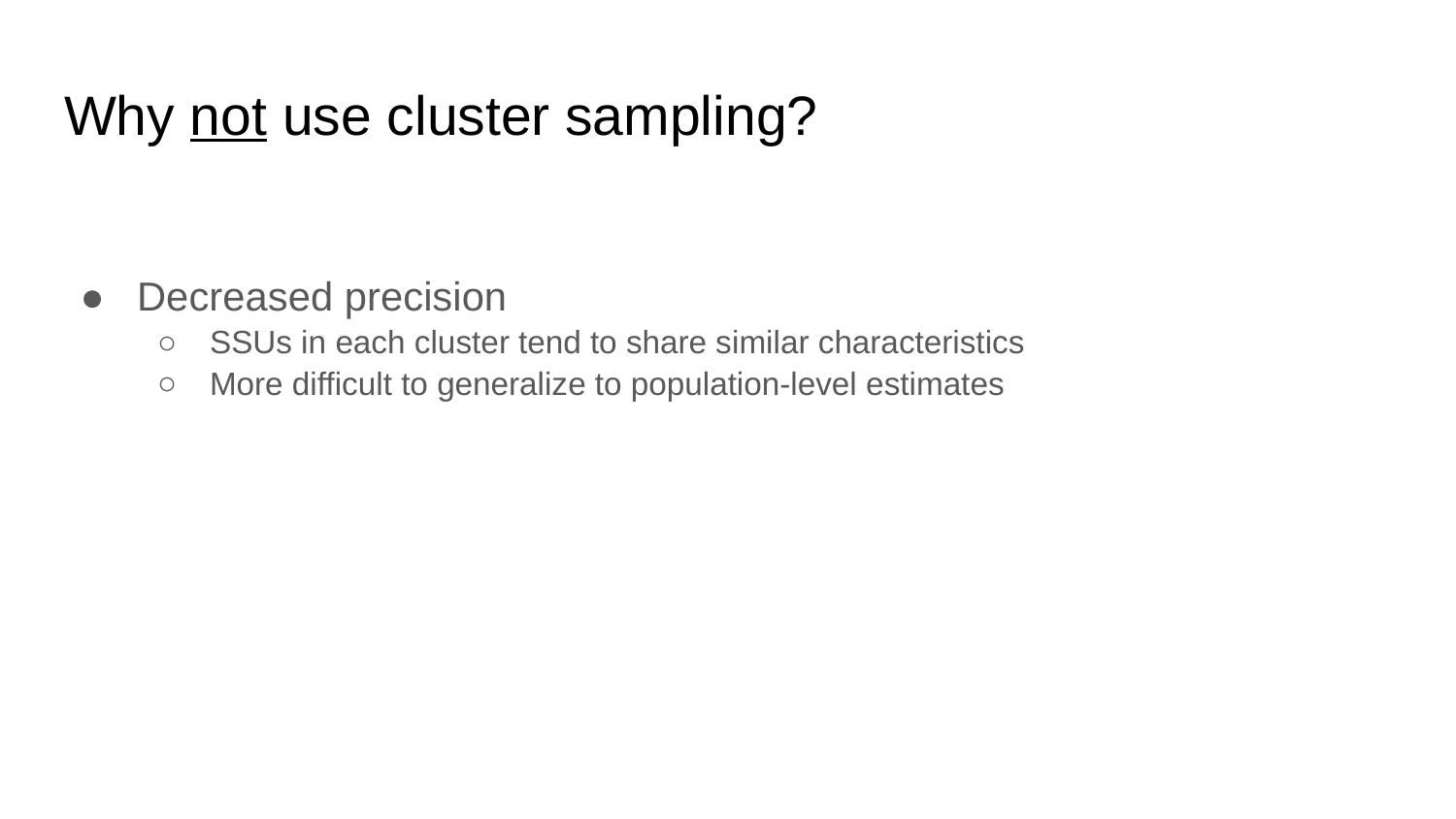

# Why not use cluster sampling?

Decreased precision
SSUs in each cluster tend to share similar characteristics
More difficult to generalize to population-level estimates